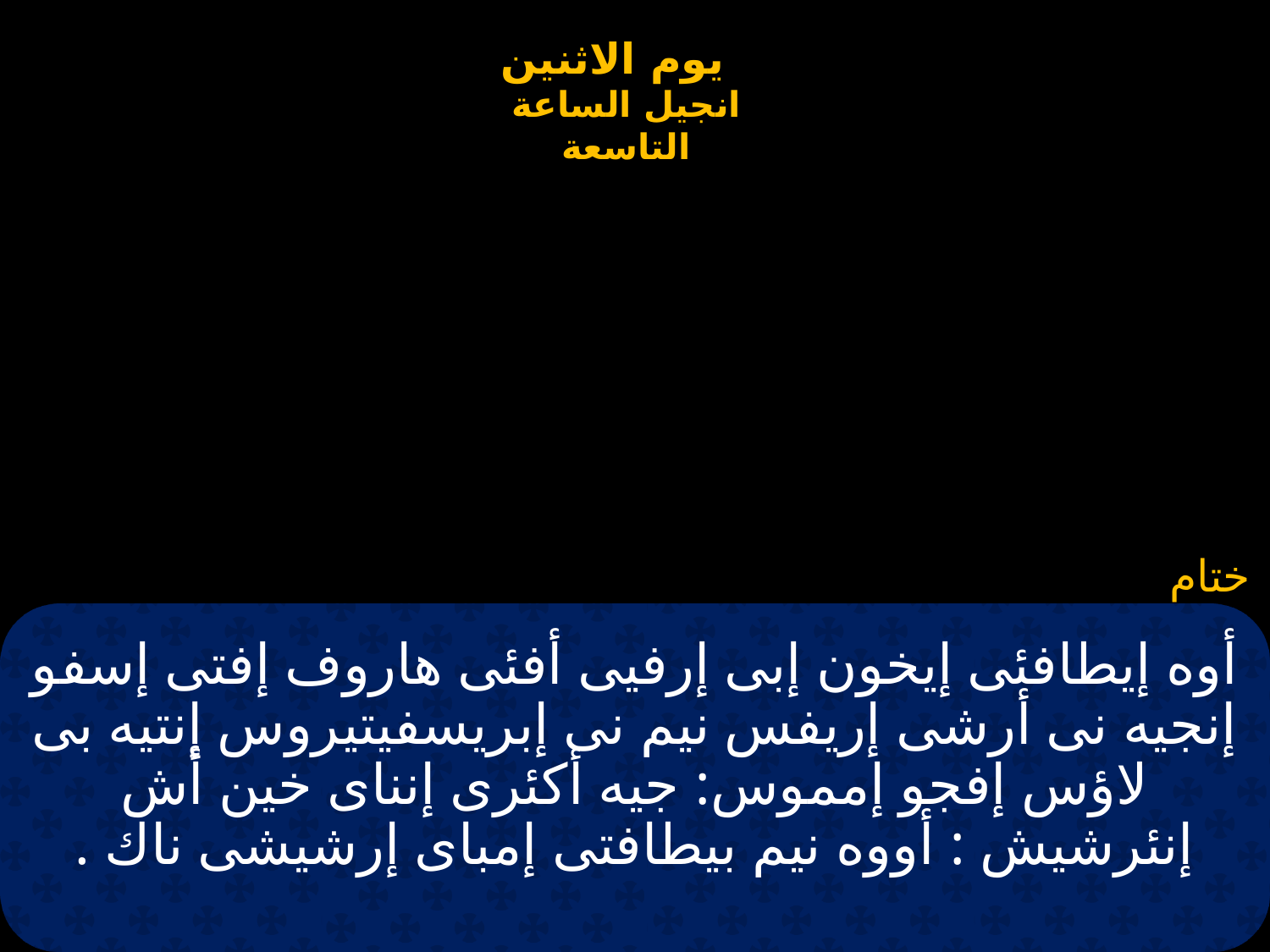

# أوه إيطافئى إيخون إبى إرفيى أفئى هاروف إفتى إسفو إنجيه نى أرشى إريفس نيم نى إبريسفيتيروس إنتيه بى لاؤس إفجو إمموس: جيه أكئرى إنناى خين أش إنئرشيش : أووه نيم بيطافتى إمباى إرشيشى ناك .